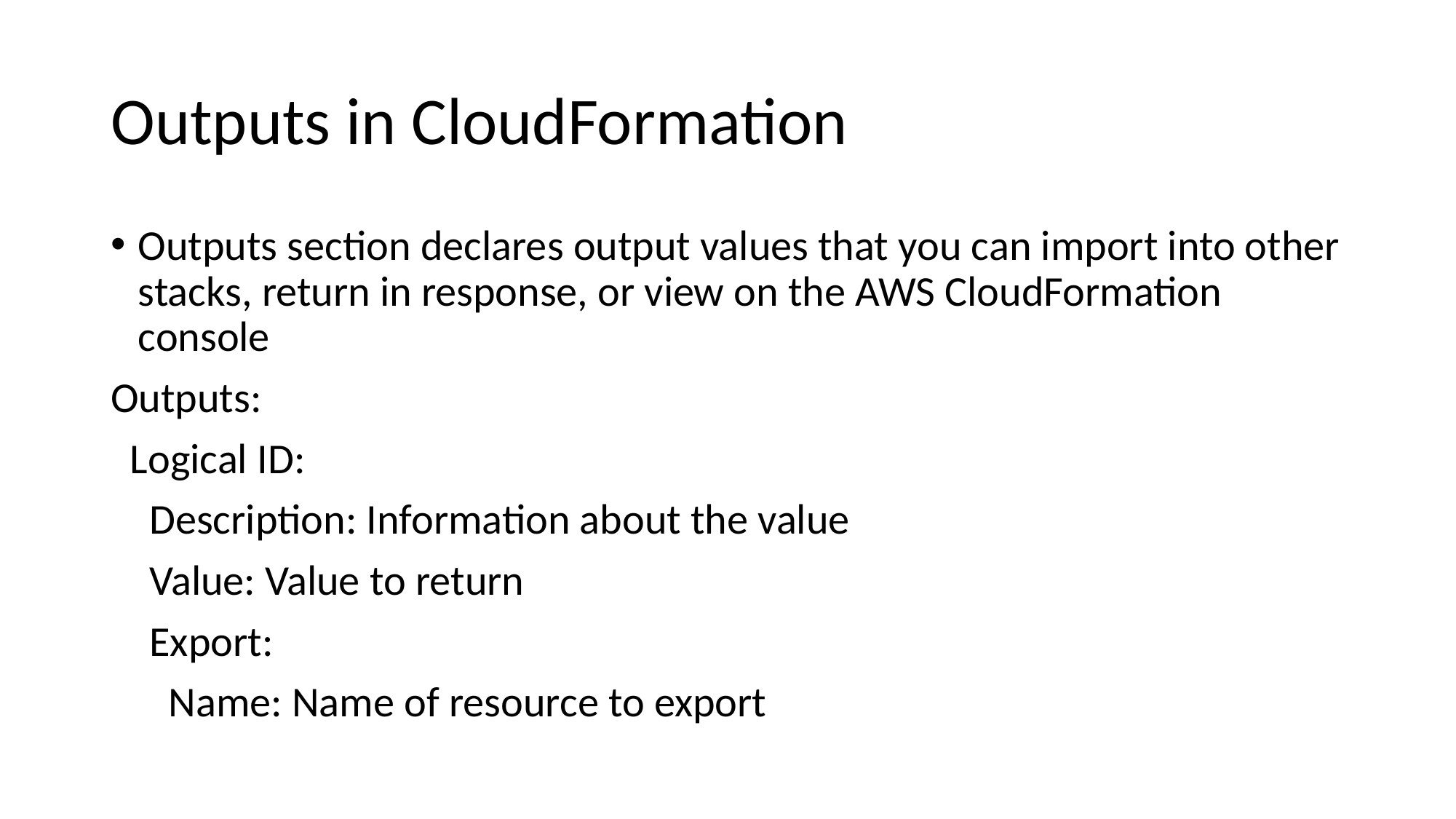

# Outputs in CloudFormation
Outputs section declares output values that you can import into other stacks, return in response, or view on the AWS CloudFormation console
Outputs:
  Logical ID:
    Description: Information about the value
    Value: Value to return
    Export:
      Name: Name of resource to export